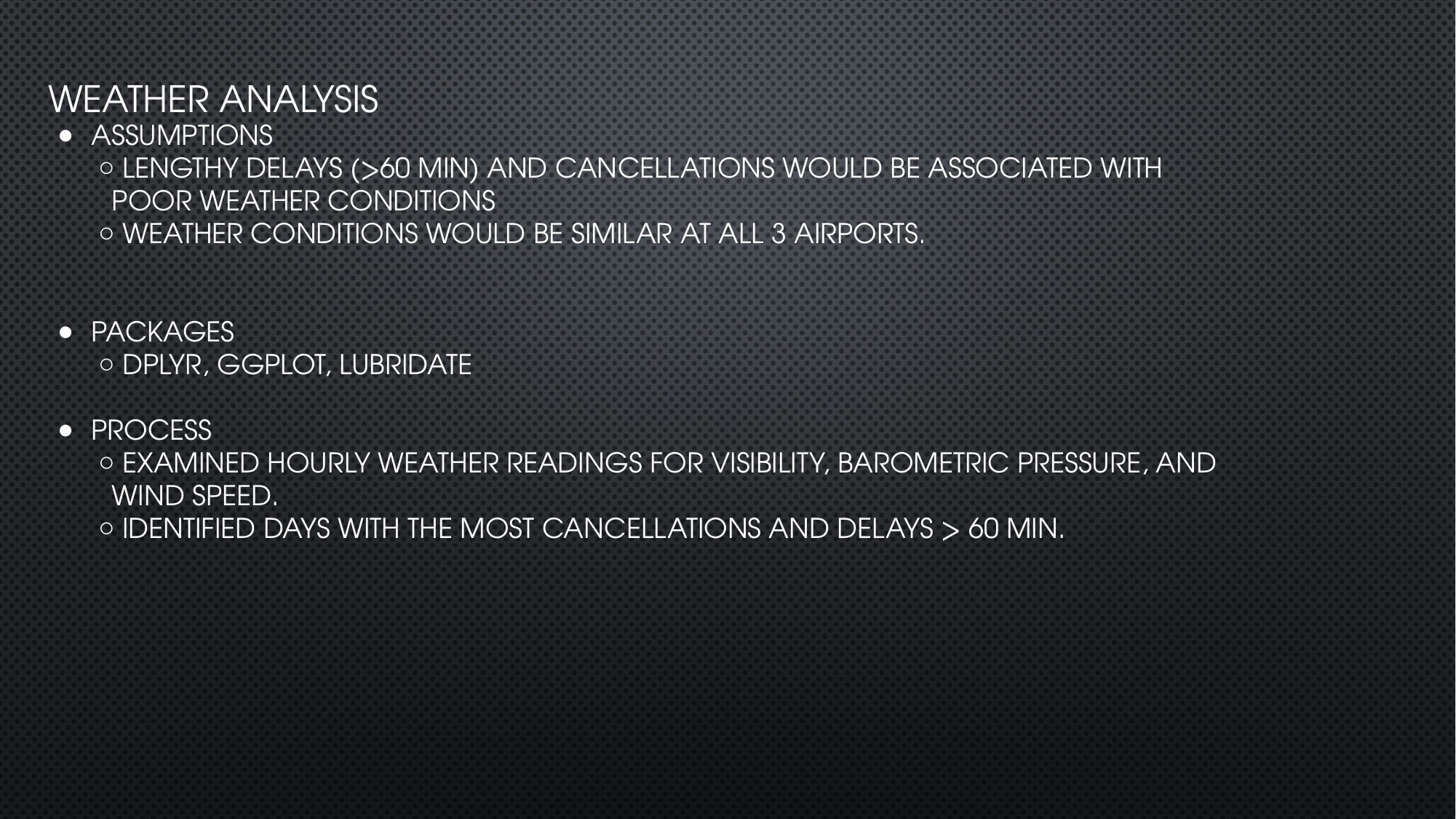

# WEATHER ANALYSIS
Assumptions
 lengthy delays (>60 min) and cancellations would be associated with poor weather conditions
 weather conditions would be similar at all 3 airports.

packages
 dplyr, ggplot, lubridate

Process
 Examined hourly weather readings for visibility, barometric pressure, and wind speed.
 identified days with the most cancellations and delays > 60 min.